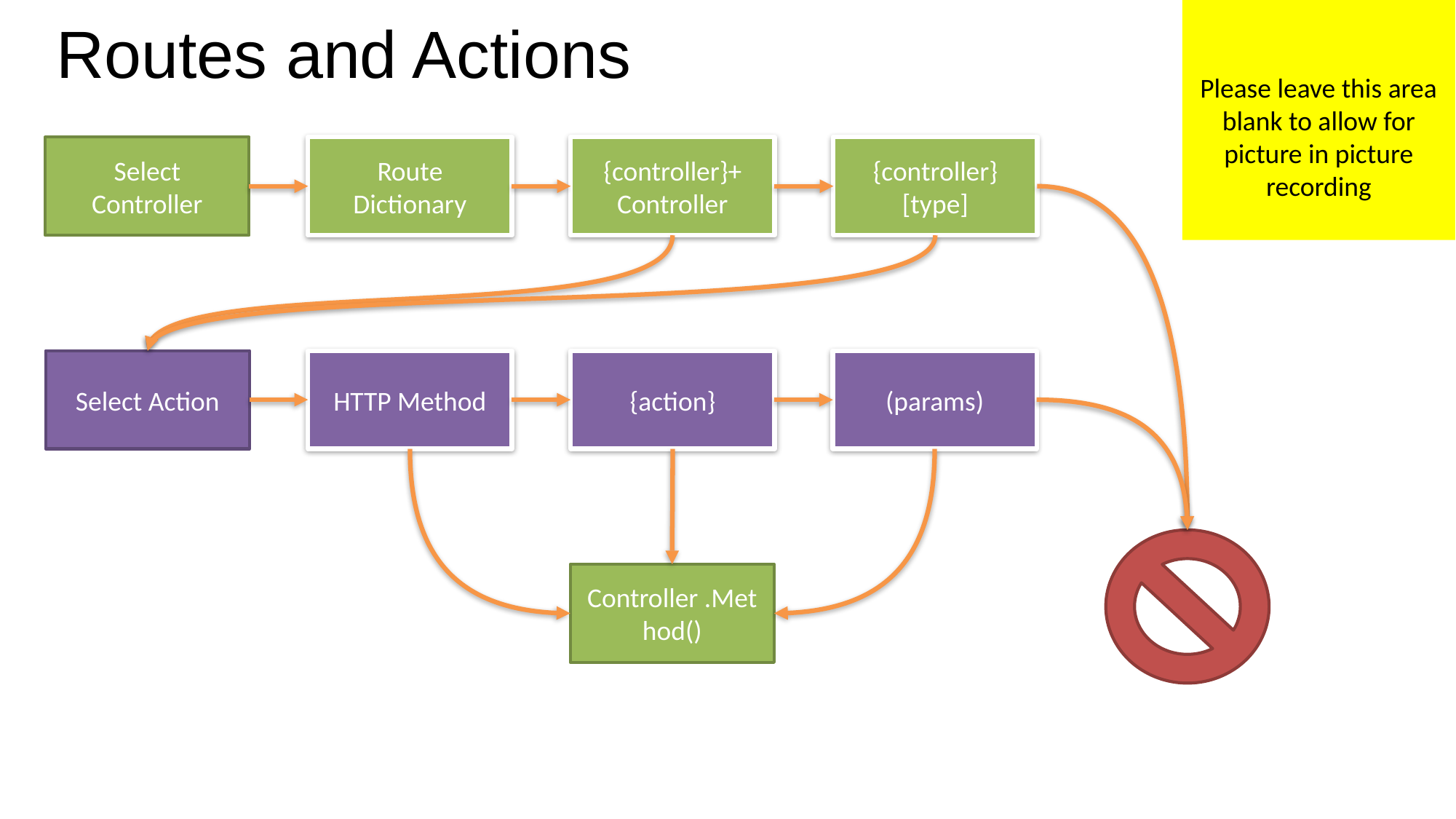

Please leave this area blank to allow for picture in picture recording

# Routes and Actions
{controller} [type]
Route Dictionary
{controller}+ Controller
Select Controller
(params)
{action}
HTTP Method
Select Action

Controller .Method()